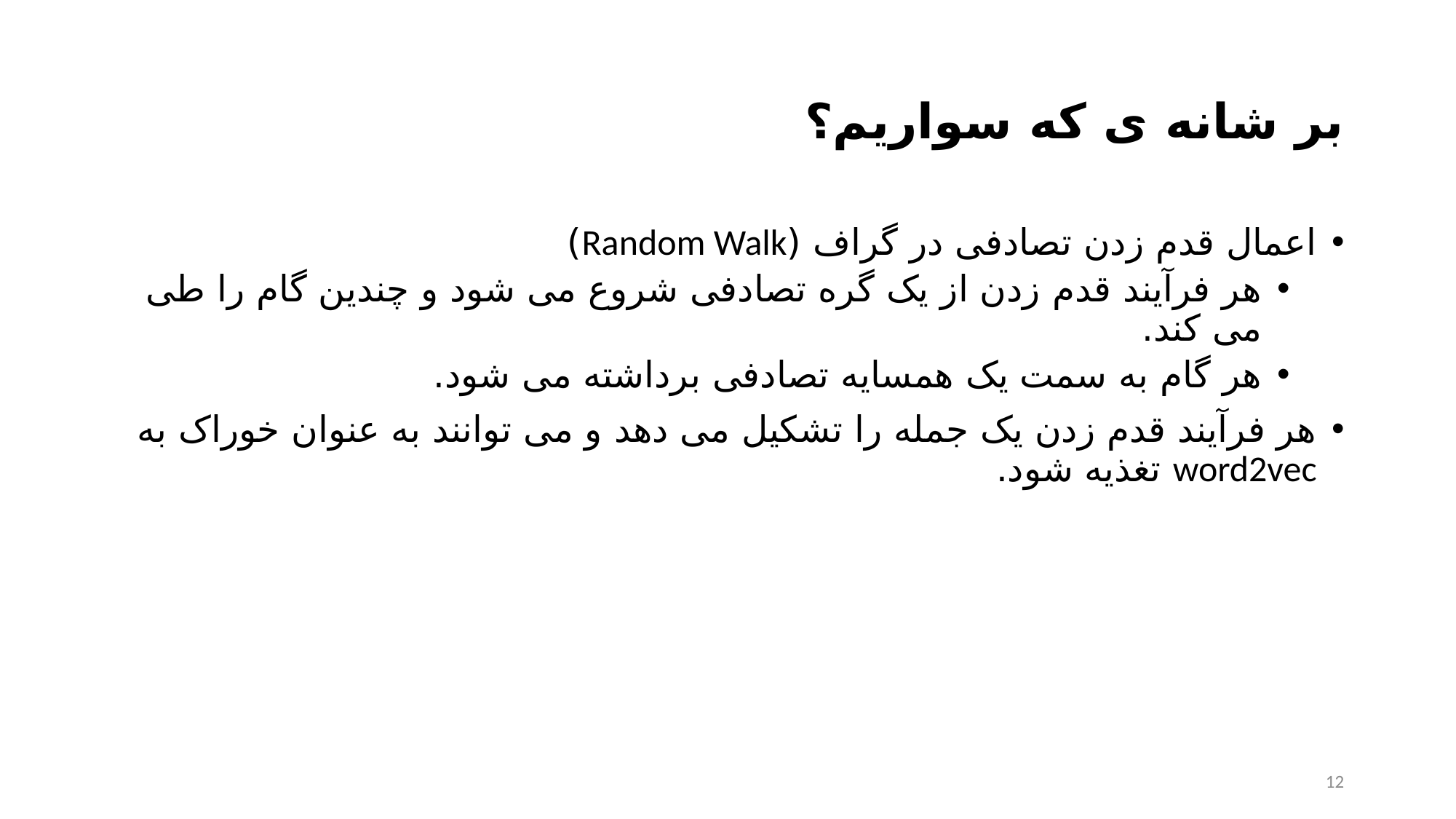

# بر شانه ی که سواریم؟
اعمال قدم زدن تصادفی در گراف (Random Walk)
هر فرآیند قدم زدن از یک گره تصادفی شروع می شود و چندین گام را طی می کند.
هر گام به سمت یک همسایه تصادفی برداشته می شود.
هر فرآیند قدم زدن یک جمله را تشکیل می دهد و می توانند به عنوان خوراک به word2vec تغذیه شود.
12